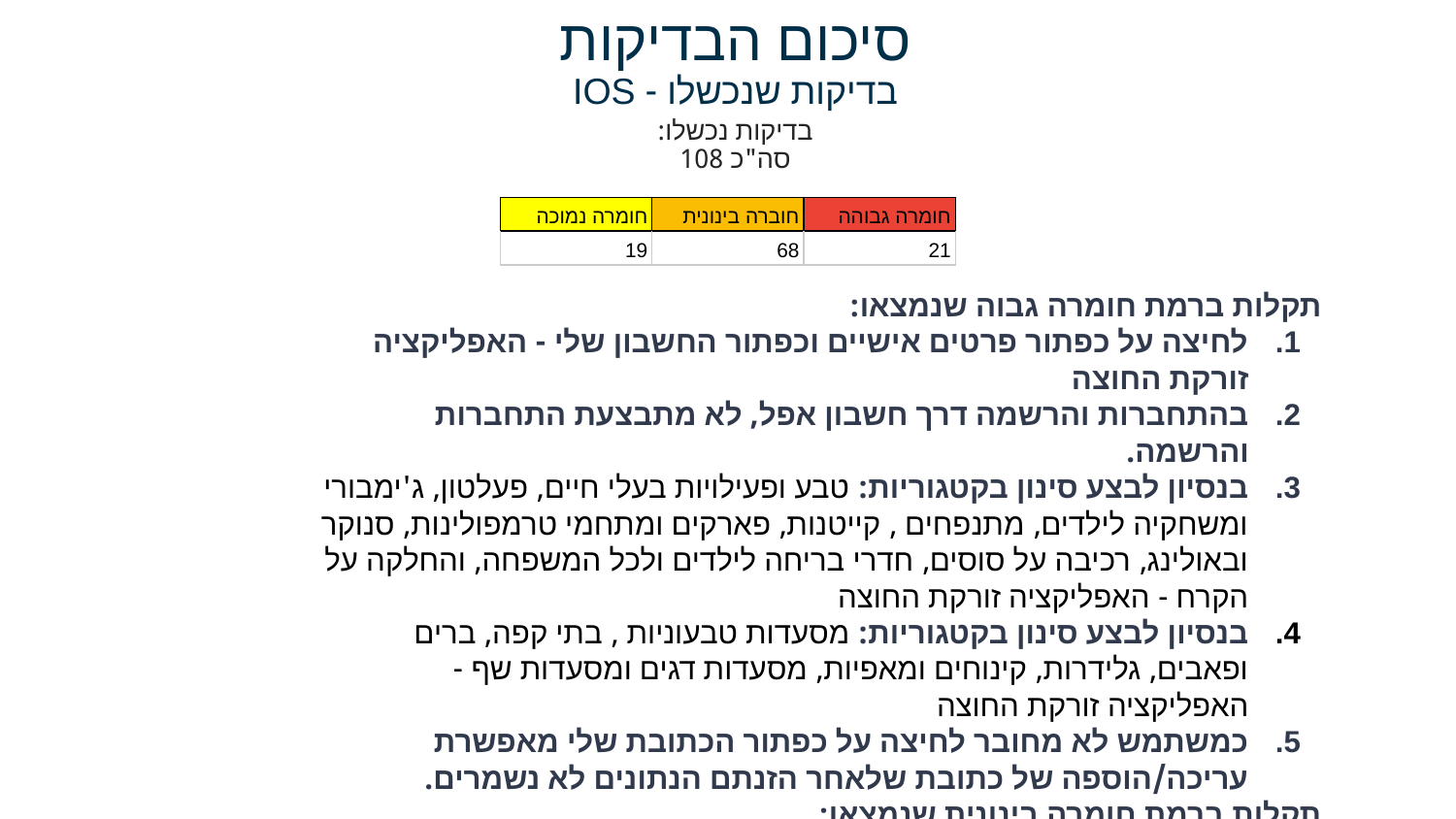

# סיכום הבדיקות בדיקות שנכשלו - IOS
בדיקות נכשלו: סה"כ 108
| חומרה נמוכה | חוברה בינונית | חומרה גבוהה |
| --- | --- | --- |
| 19 | 68 | 21 |
תקלות ברמת חומרה גבוה שנמצאו:
לחיצה על כפתור פרטים אישיים וכפתור החשבון שלי - האפליקציה זורקת החוצה
בהתחברות והרשמה דרך חשבון אפל, לא מתבצעת התחברות והרשמה.
בנסיון לבצע סינון בקטגוריות: טבע ופעילויות בעלי חיים, פעלטון, ג'ימבורי ומשחקיה לילדים, מתנפחים , קייטנות, פארקים ומתחמי טרמפולינות, סנוקר ובאולינג, רכיבה על סוסים, חדרי בריחה לילדים ולכל המשפחה, והחלקה על הקרח - האפליקציה זורקת החוצה
בנסיון לבצע סינון בקטגוריות: מסעדות טבעוניות , בתי קפה, ברים ופאבים, גלידרות, קינוחים ומאפיות, מסעדות דגים ומסעדות שף - האפליקציה זורקת החוצה
כמשתמש לא מחובר לחיצה על כפתור הכתובת שלי מאפשרת עריכה/הוספה של כתובת שלאחר הזנתם הנתונים לא נשמרים.
תקלות ברמת חומרה בינונית שנמצאו:
בגדול לבחירת מיקום כמעט ואין השפעה על התוצאות הרצויות בכל המכשירים שנבדקו. לדוג': בחירת מיקום נתניה והסביבה תציג לי מוצרים מערים אחרות ורק בתוצאה ה 29 יוצג לי מוצר מנתניה